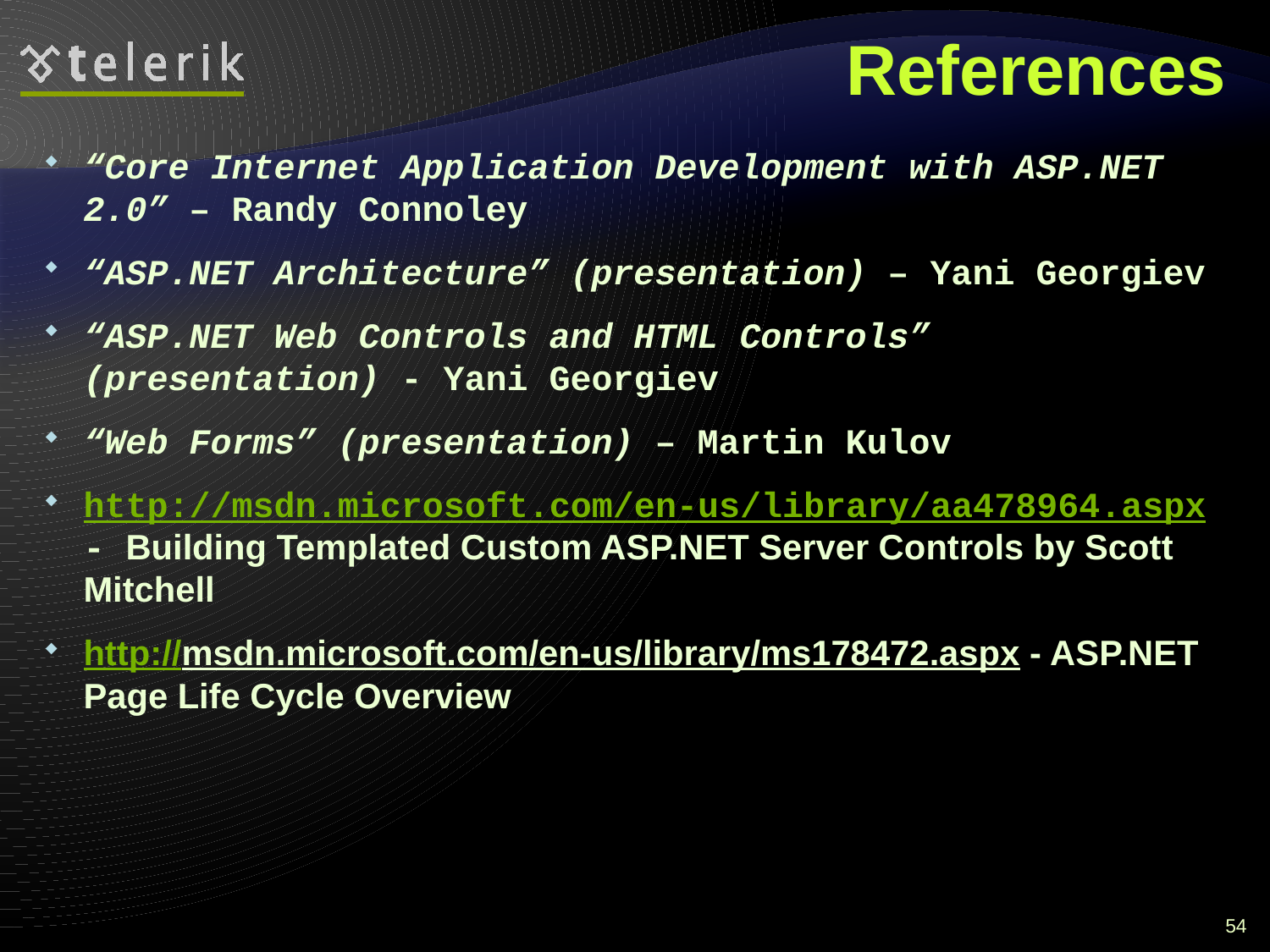

# References
“Core Internet Application Development with ASP.NET 2.0” – Randy Connoley
“ASP.NET Architecture” (presentation) – Yani Georgiev
“ASP.NET Web Controls and HTML Controls” (presentation) - Yani Georgiev
“Web Forms” (presentation) – Martin Kulov
http://msdn.microsoft.com/en-us/library/aa478964.aspx - Building Templated Custom ASP.NET Server Controls by Scott Mitchell
http://msdn.microsoft.com/en-us/library/ms178472.aspx - ASP.NET Page Life Cycle Overview

54